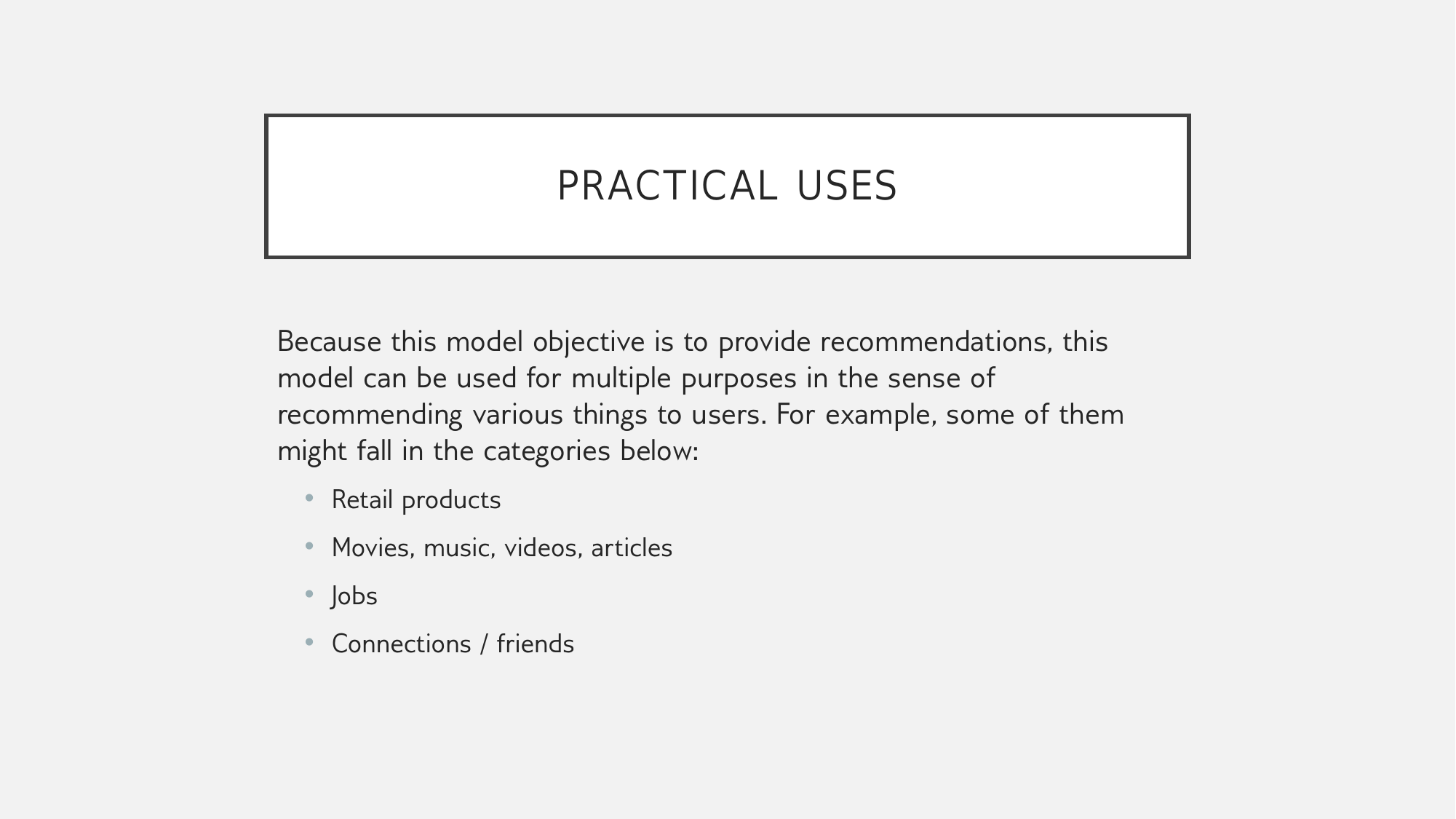

# practical uses
Because this model objective is to provide recommendations, this model can be used for multiple purposes in the sense of recommending various things to users. For example, some of them might fall in the categories below:
Retail products
Movies, music, videos, articles
Jobs
Connections / friends